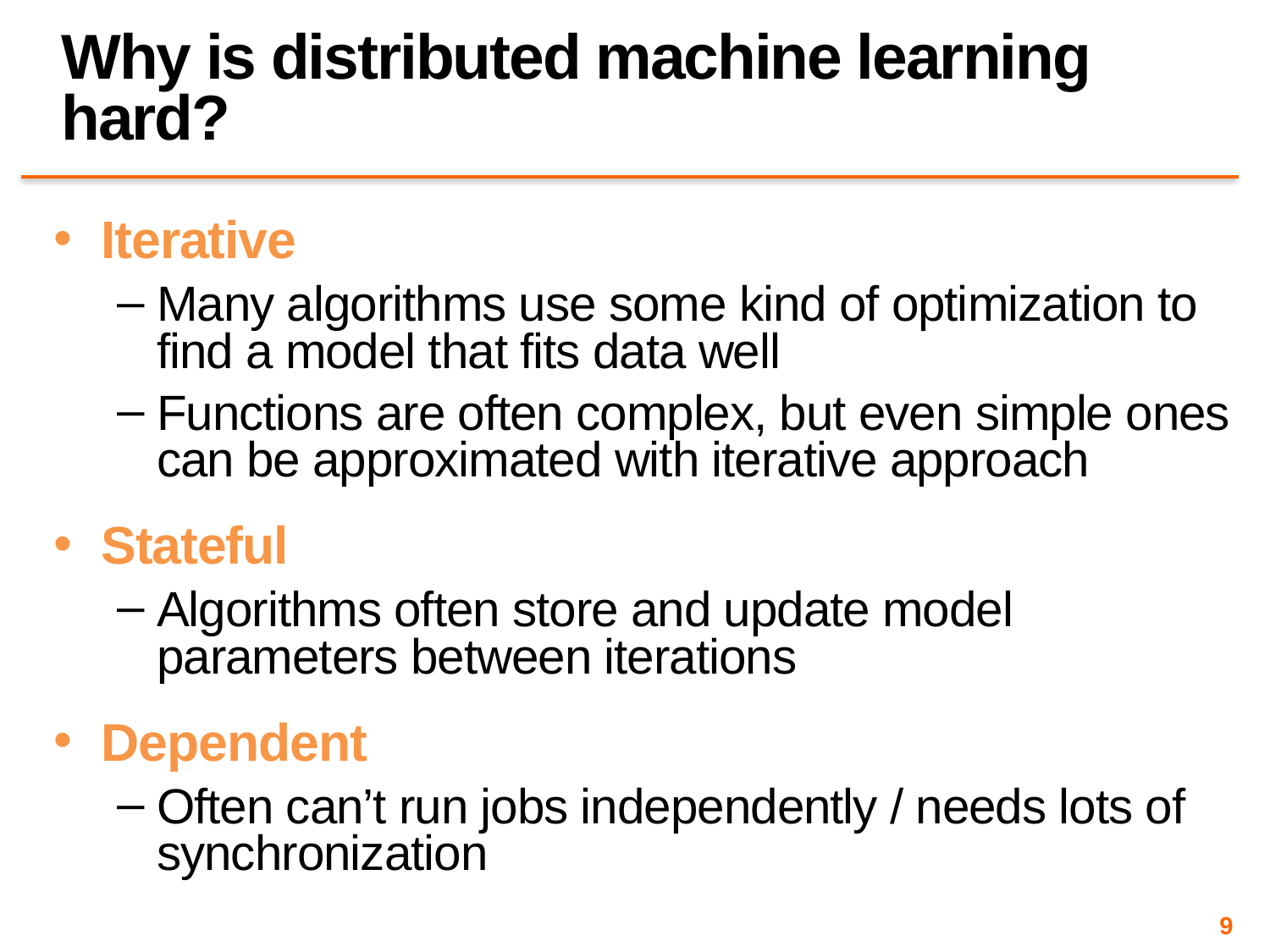

# Why is distributed machine learning hard?
Iterative
Many algorithms use some kind of optimization to find a model that fits data well
Functions are often complex, but even simple ones can be approximated with iterative approach
Stateful
Algorithms often store and update model parameters between iterations
Dependent
Often can’t run jobs independently / needs lots of synchronization
9